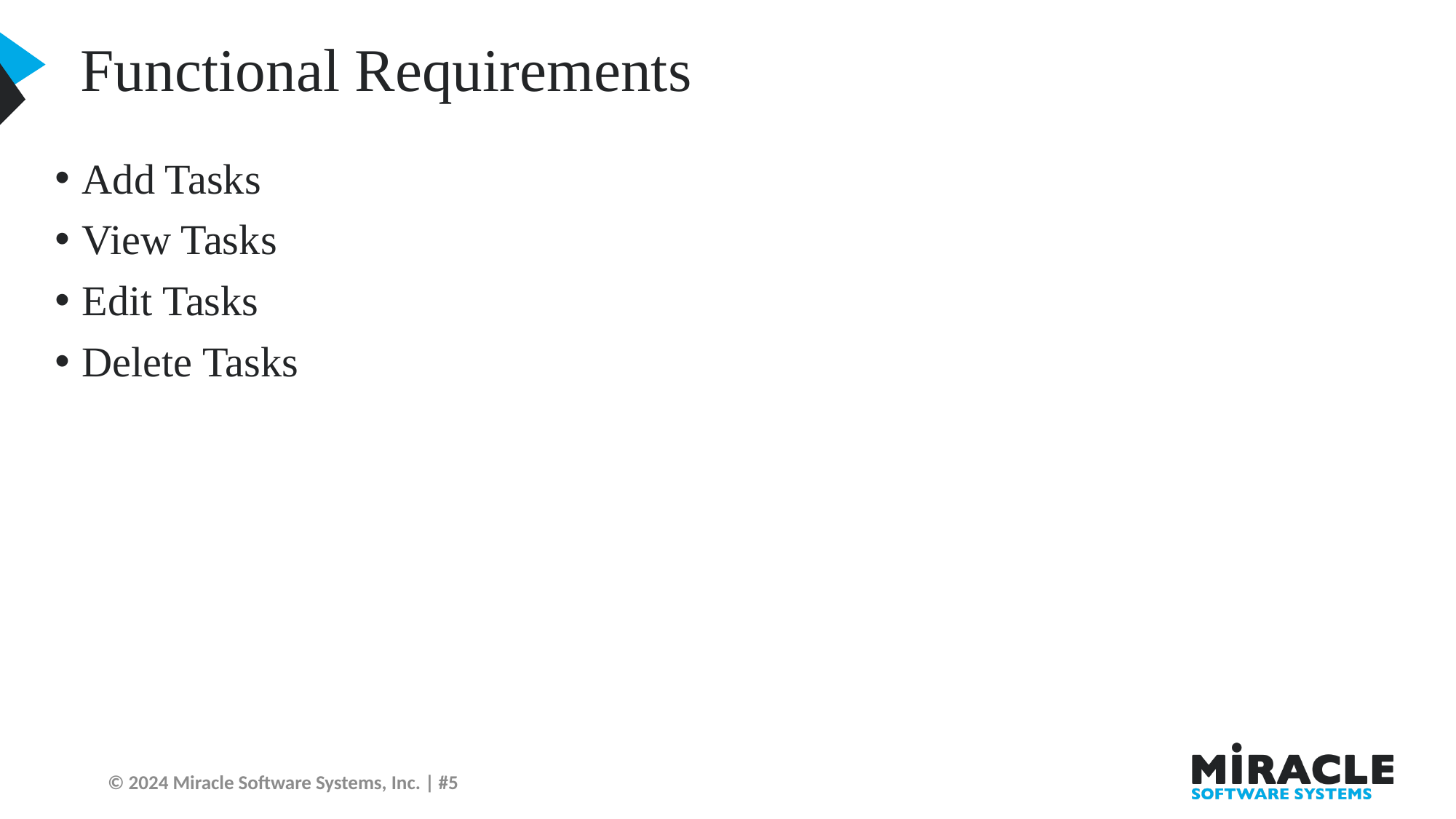

Functional Requirements
Add Tasks
View Tasks
Edit Tasks
Delete Tasks